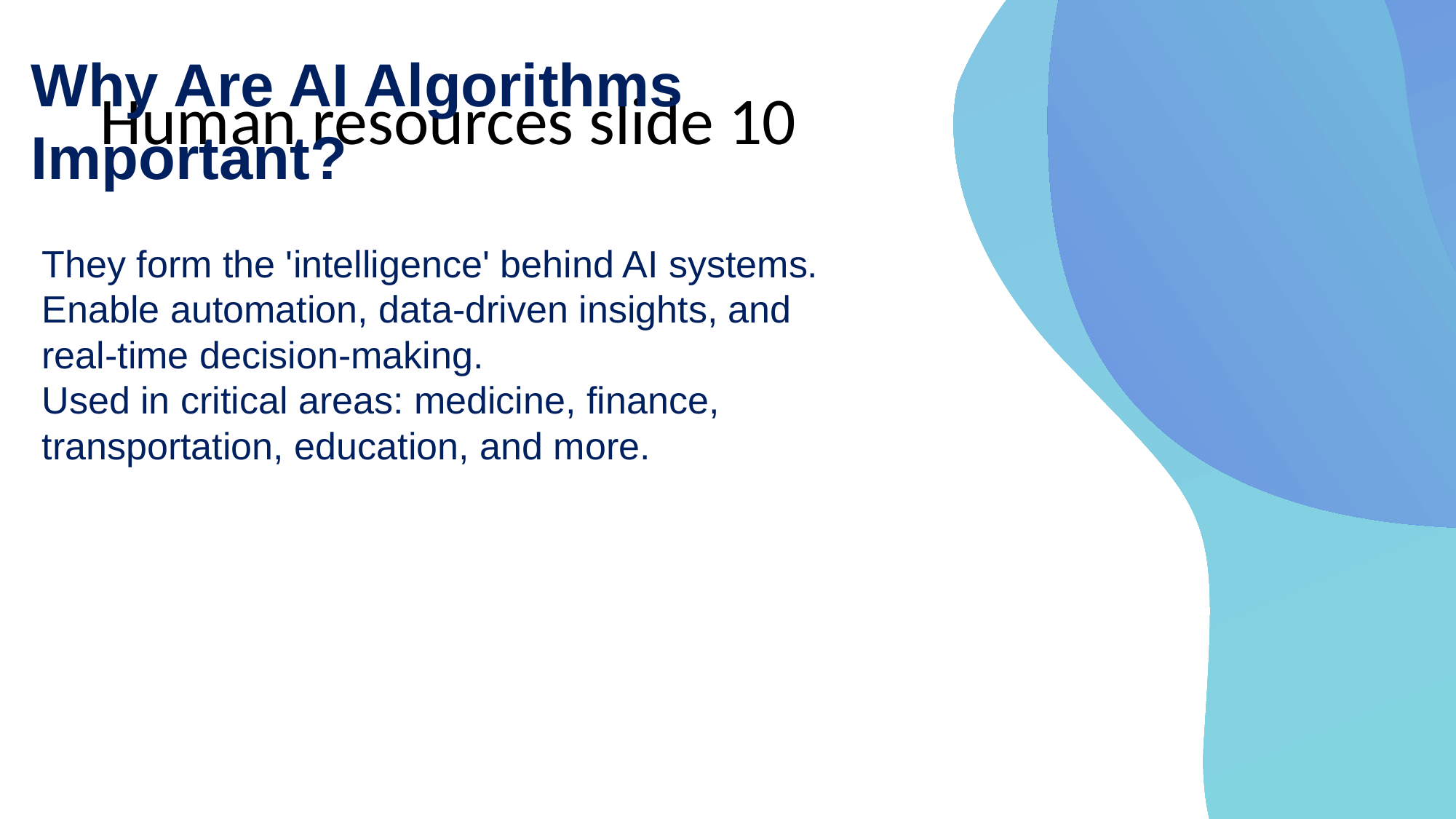

# Human resources slide 10
Why Are AI Algorithms Important?
They form the 'intelligence' behind AI systems.
Enable automation, data-driven insights, and real-time decision-making.
Used in critical areas: medicine, finance, transportation, education, and more.